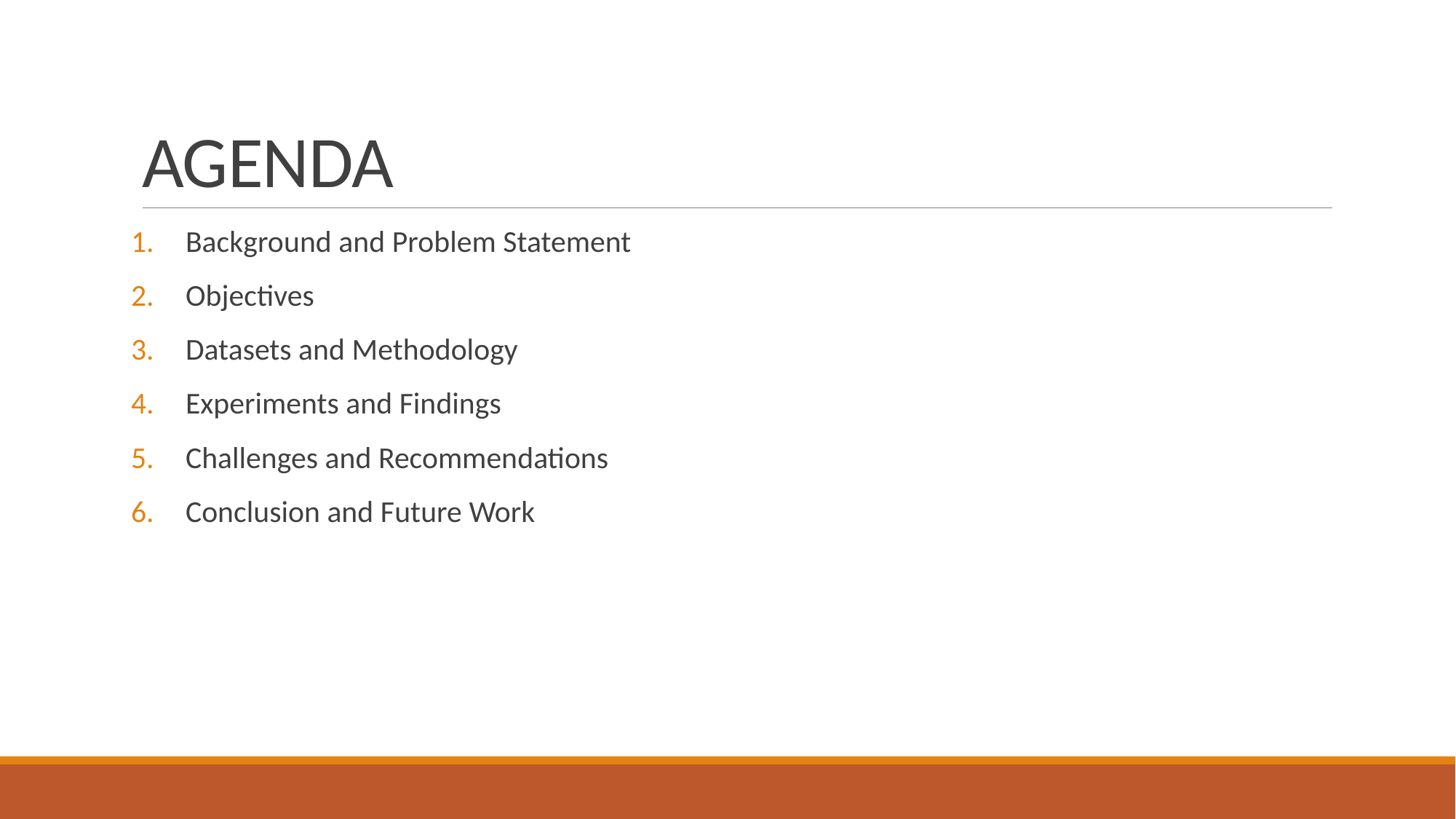

# AGENDA
Background and Problem Statement
Objectives
Datasets and Methodology
Experiments and Findings
Challenges and Recommendations
Conclusion and Future Work